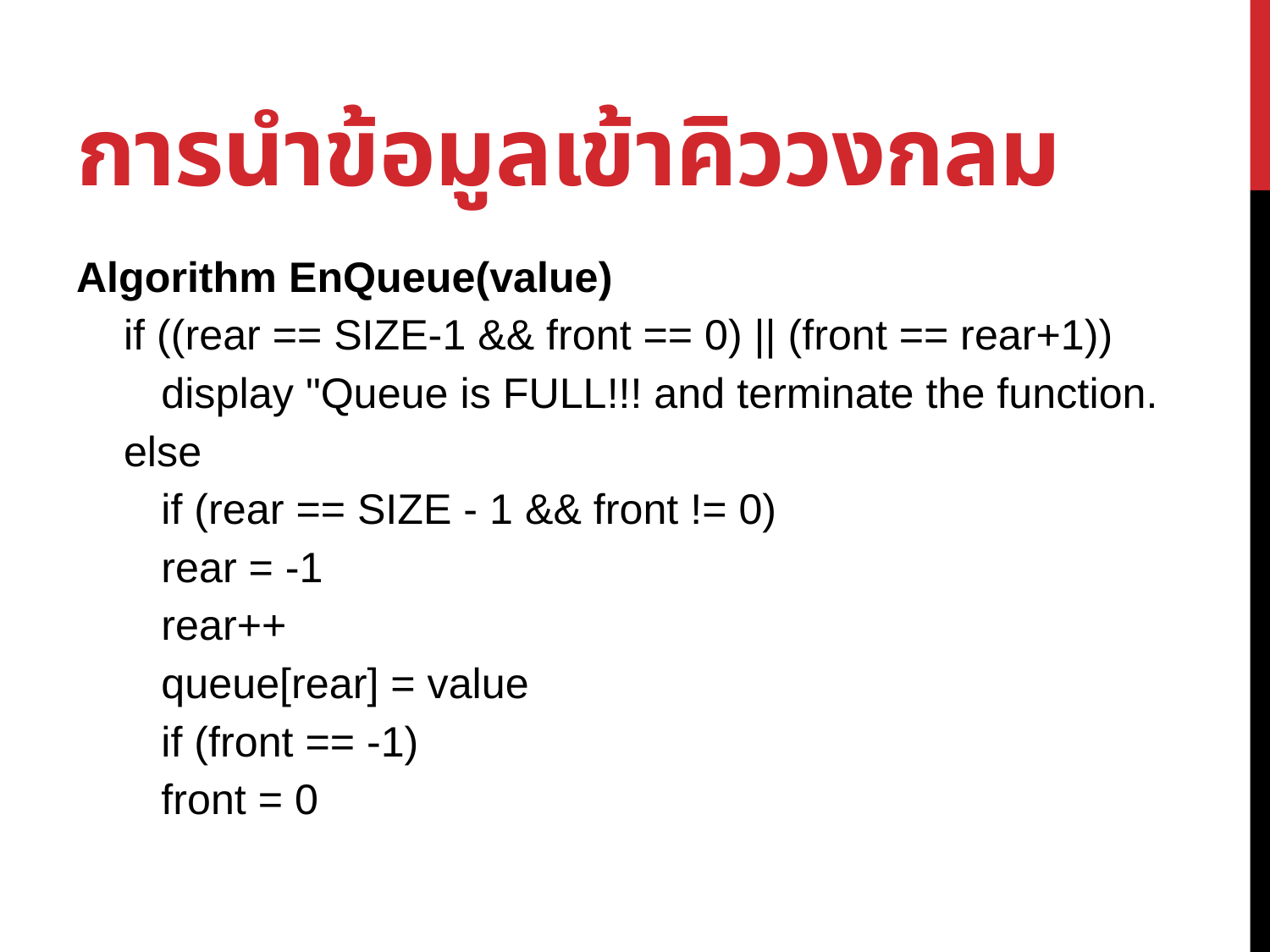

# การนำข้อมูลเข้าคิววงกลม
Algorithm EnQueue(value)
    if ((rear == SIZE-1 && front == 0) || (front == rear+1))
	display "Queue is FULL!!! and terminate the function.
    else
	if (rear == SIZE - 1 && front != 0)
		rear = -1
	rear++
	queue[rear] = value
	if (front == -1)
		front = 0